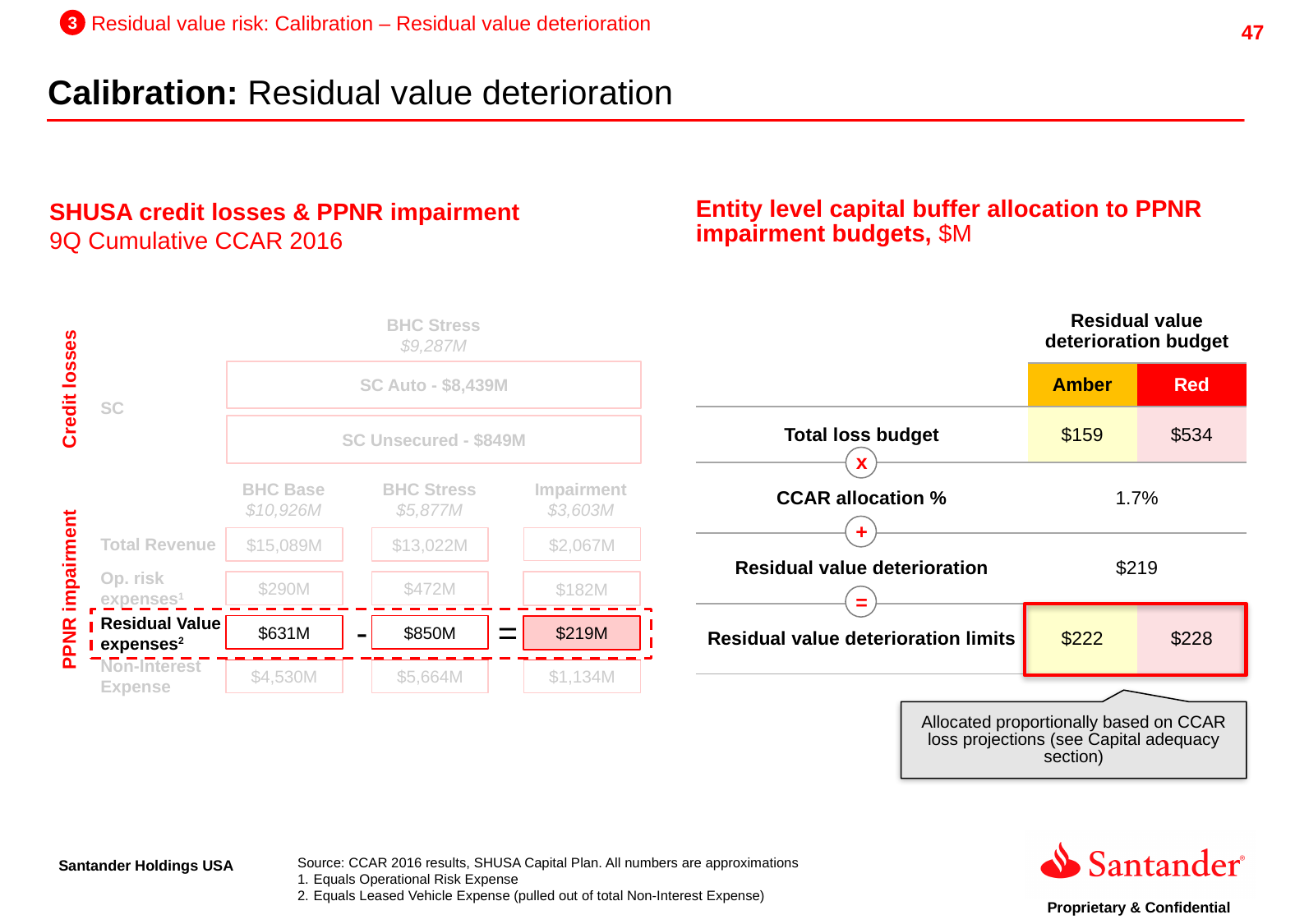

3
Residual value risk: Calibration – Residual value deterioration
Calibration: Residual value deterioration
SHUSA credit losses & PPNR impairment
9Q Cumulative CCAR 2016
Entity level capital buffer allocation to PPNR impairment budgets, $M

|  | Residual value deterioration budget |  |
| --- | --- | --- |
|  | Amber | Red |
| Total loss budget | $159 | $534 |
| CCAR allocation % | 1.7% |  |
| Residual value deterioration | $219 |  |
| Residual value deterioration limits | $222 | $228 |
BHC Stress
$9,287M
SC Auto - $8,439M
Credit losses
SC
SC Unsecured - $849M
x

BHC Base
$10,926M
BHC Stress $5,877M
Impairment
$3,603M

+
$15,089M
$13,022M
$2,067M
Total Revenue
Op. risk expenses1
$290M
$472M
$182M
PPNR impairment

=

-
=
Residual Value expenses2

$631M
$850M
$219M
Non-Interest Expense
$4,530M
$5,664M
$1,134M

Allocated proportionally based on CCAR loss projections (see Capital adequacy section)
Source: CCAR 2016 results, SHUSA Capital Plan. All numbers are approximations
Equals Operational Risk Expense
Equals Leased Vehicle Expense (pulled out of total Non-Interest Expense)